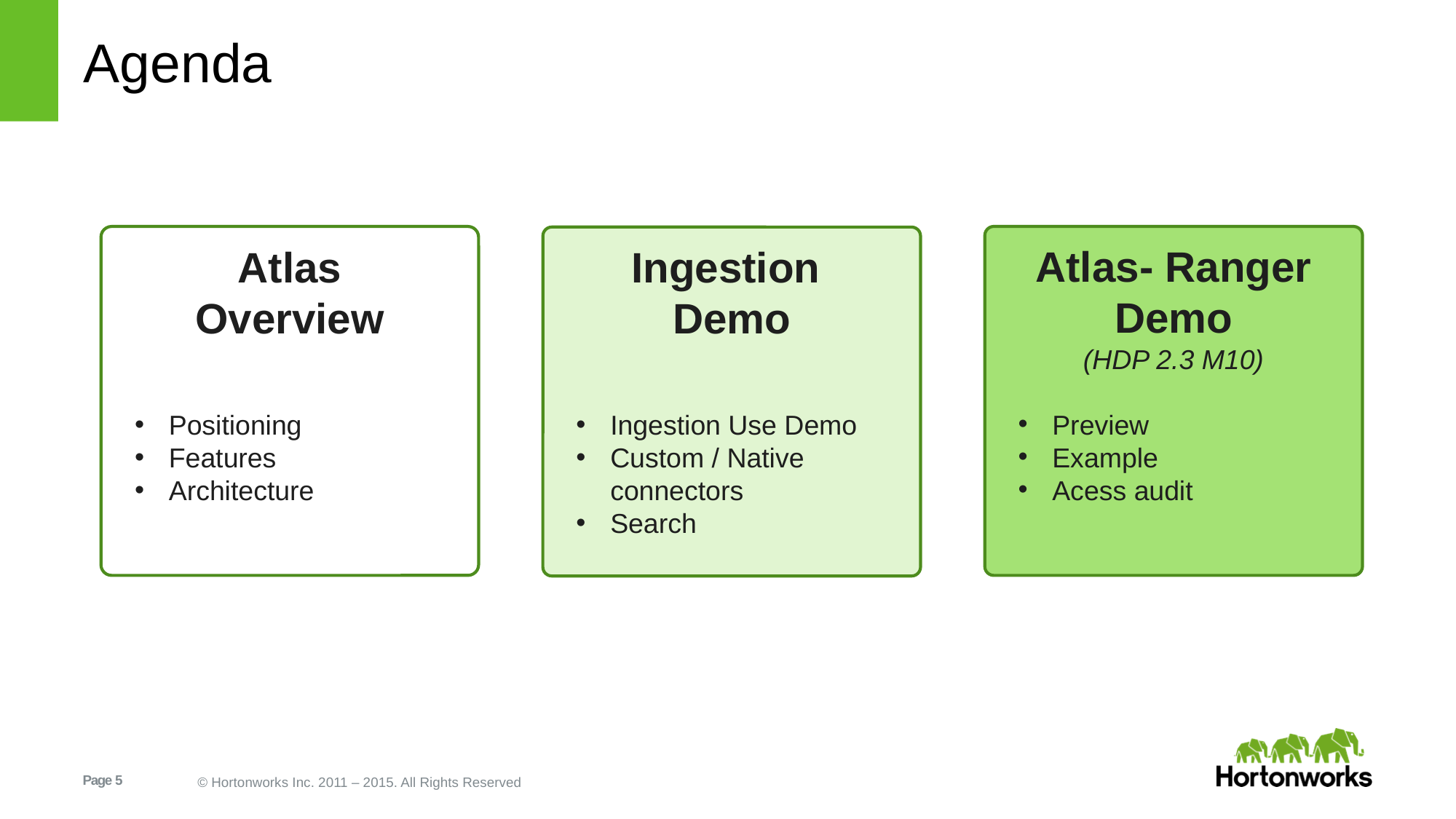

# Agenda
Atlas
Overview

Positioning
Features
Architecture
Atlas- Ranger
Demo
(HDP 2.3 M10)

Preview
Example
Acess audit
Ingestion
Demo

Ingestion Use Demo
Custom / Native connectors
Search